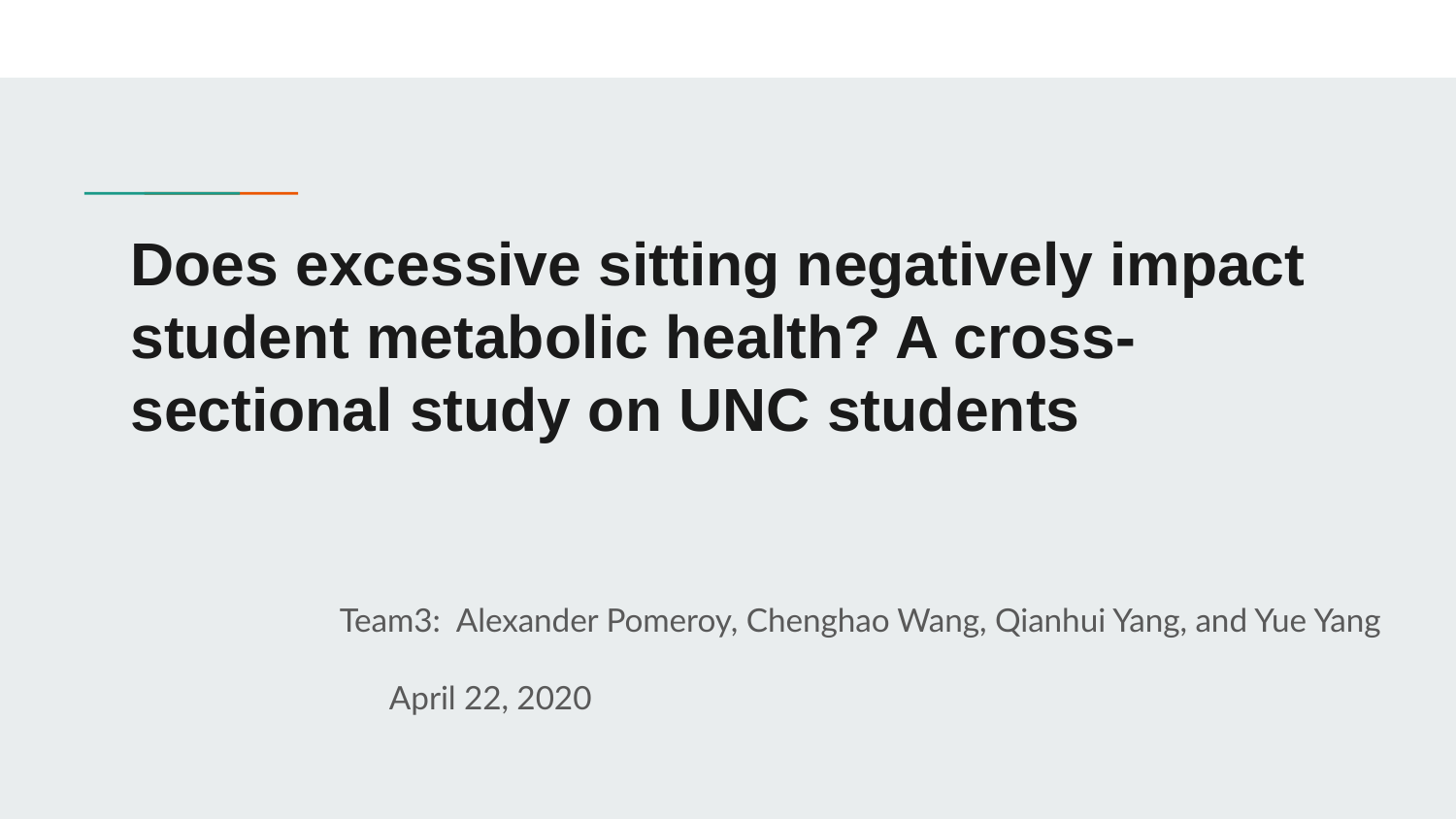

# Does excessive sitting negatively impact student metabolic health? A cross-sectional study on UNC students
Team3:  Alexander Pomeroy, Chenghao Wang, Qianhui Yang, and Yue Yang
                                                                                                                                       April 22, 2020